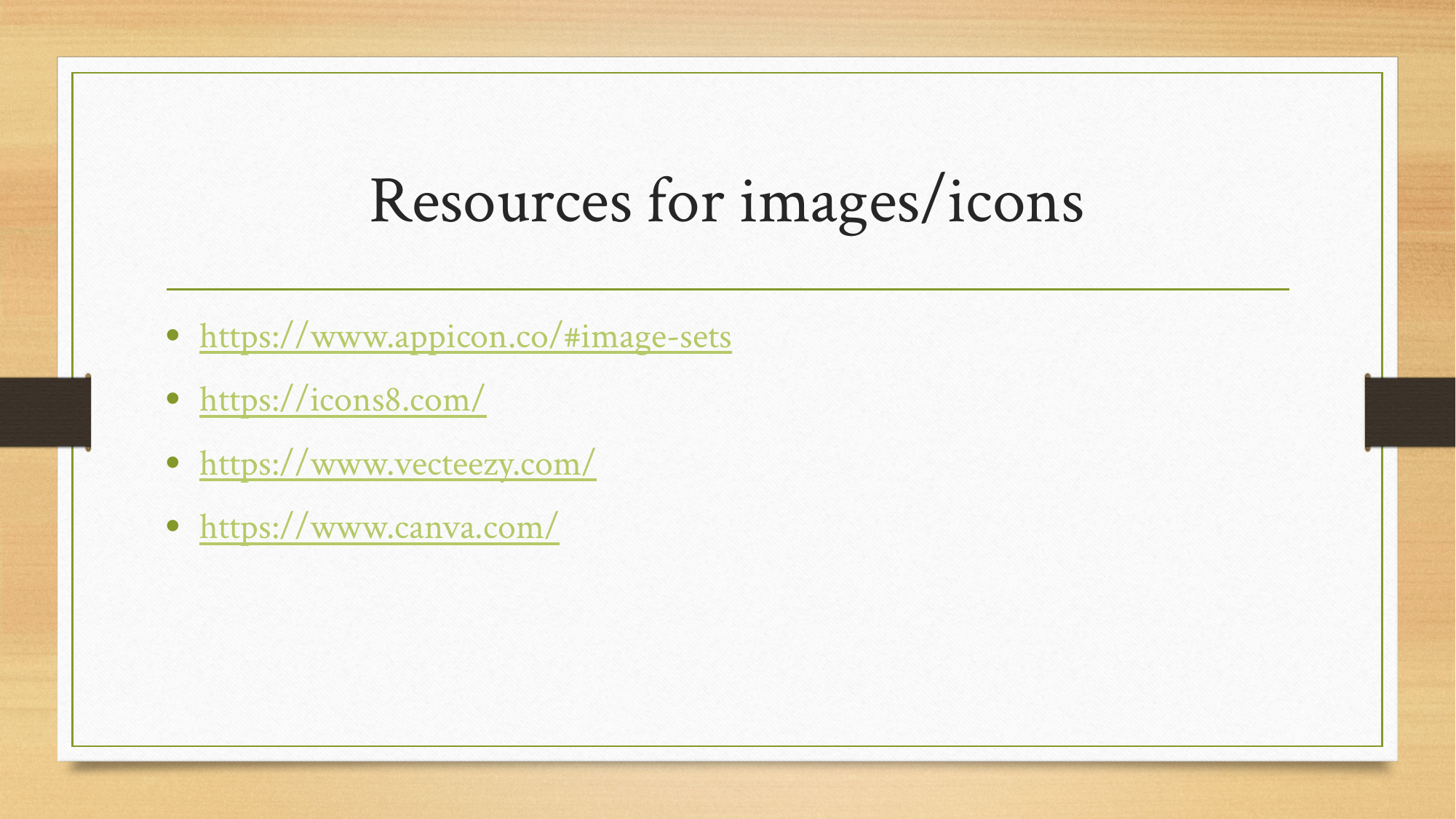

# Resources for images/icons
https://www.appicon.co/#image-sets
https://icons8.com/
https://www.vecteezy.com/
https://www.canva.com/